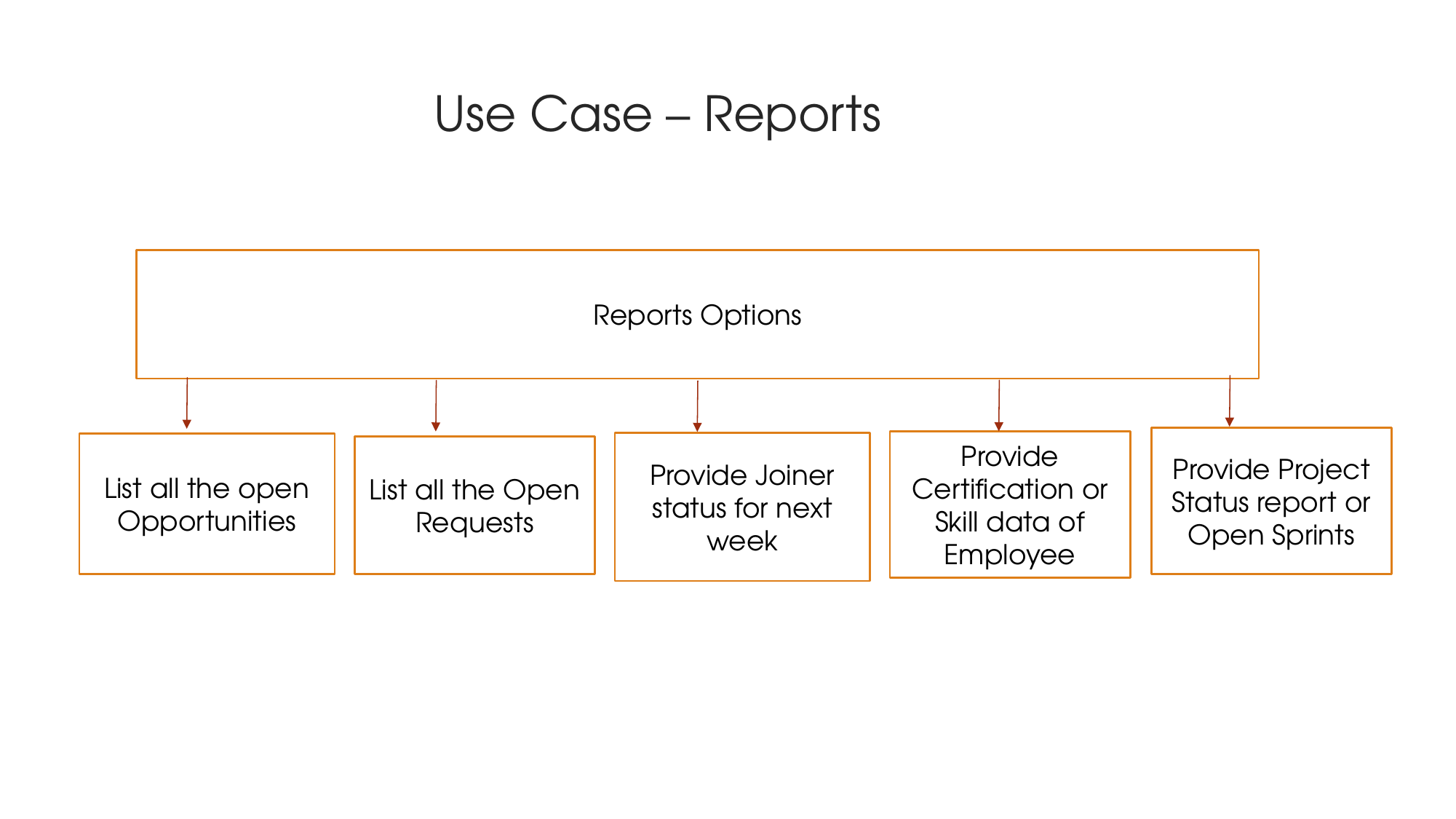

# Use Case – Reports
Reports Options
Provide Project Status report or Open Sprints
Provide Certification or Skill data of Employee
Provide Joiner status for next week
List all the open Opportunities
List all the Open Requests